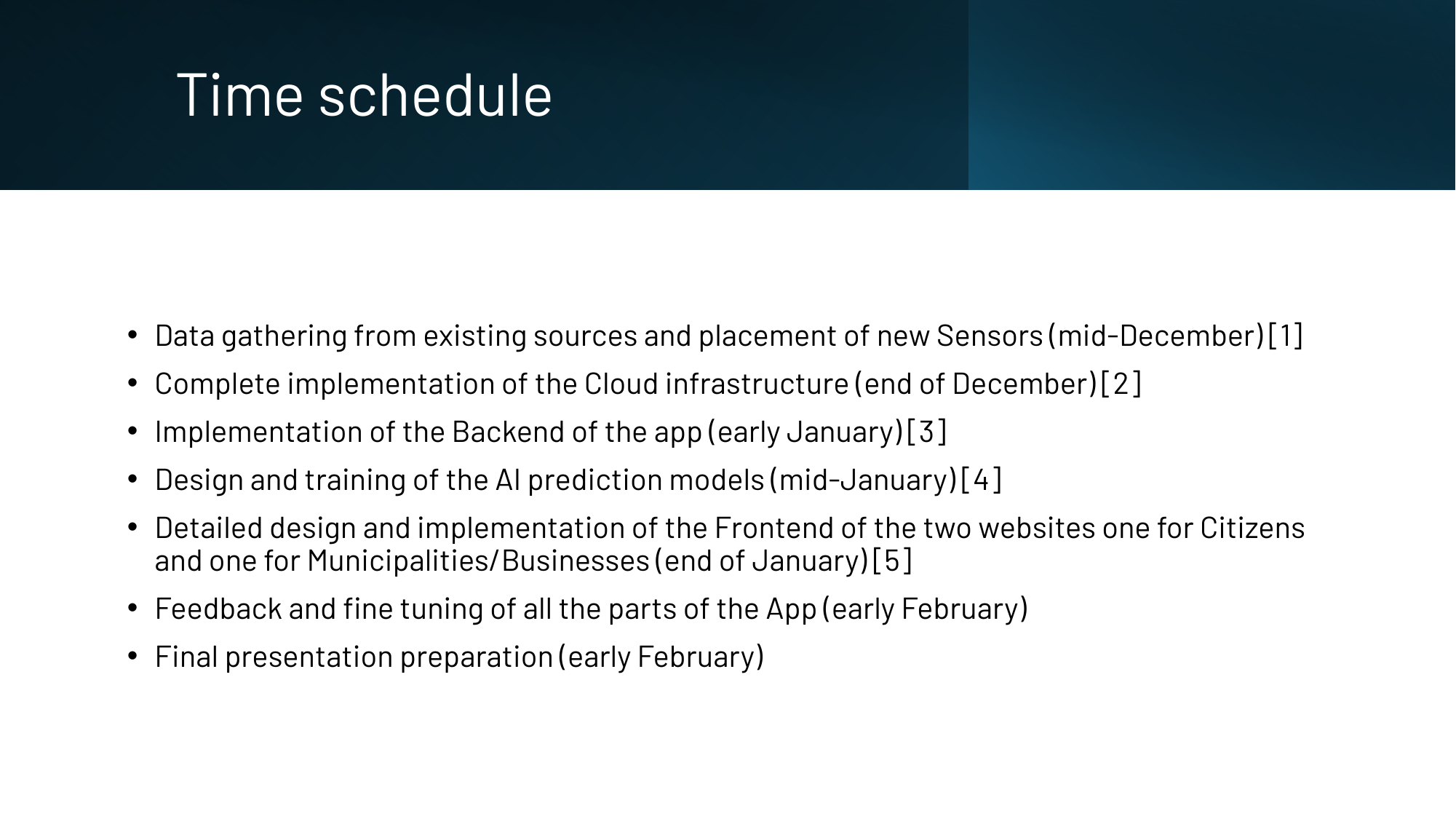

# Time schedule
Data gathering from existing sources and placement of new Sensors (mid-December) [1]
Complete implementation of the Cloud infrastructure (end of December) [2]
Implementation of the Backend of the app (early January) [3]
Design and training of the AI prediction models (mid-January) [4]
Detailed design and implementation of the Frontend of the two websites one for Citizens and one for Municipalities/Businesses (end of January) [5]
Feedback and fine tuning of all the parts of the App (early February)
Final presentation preparation (early February)